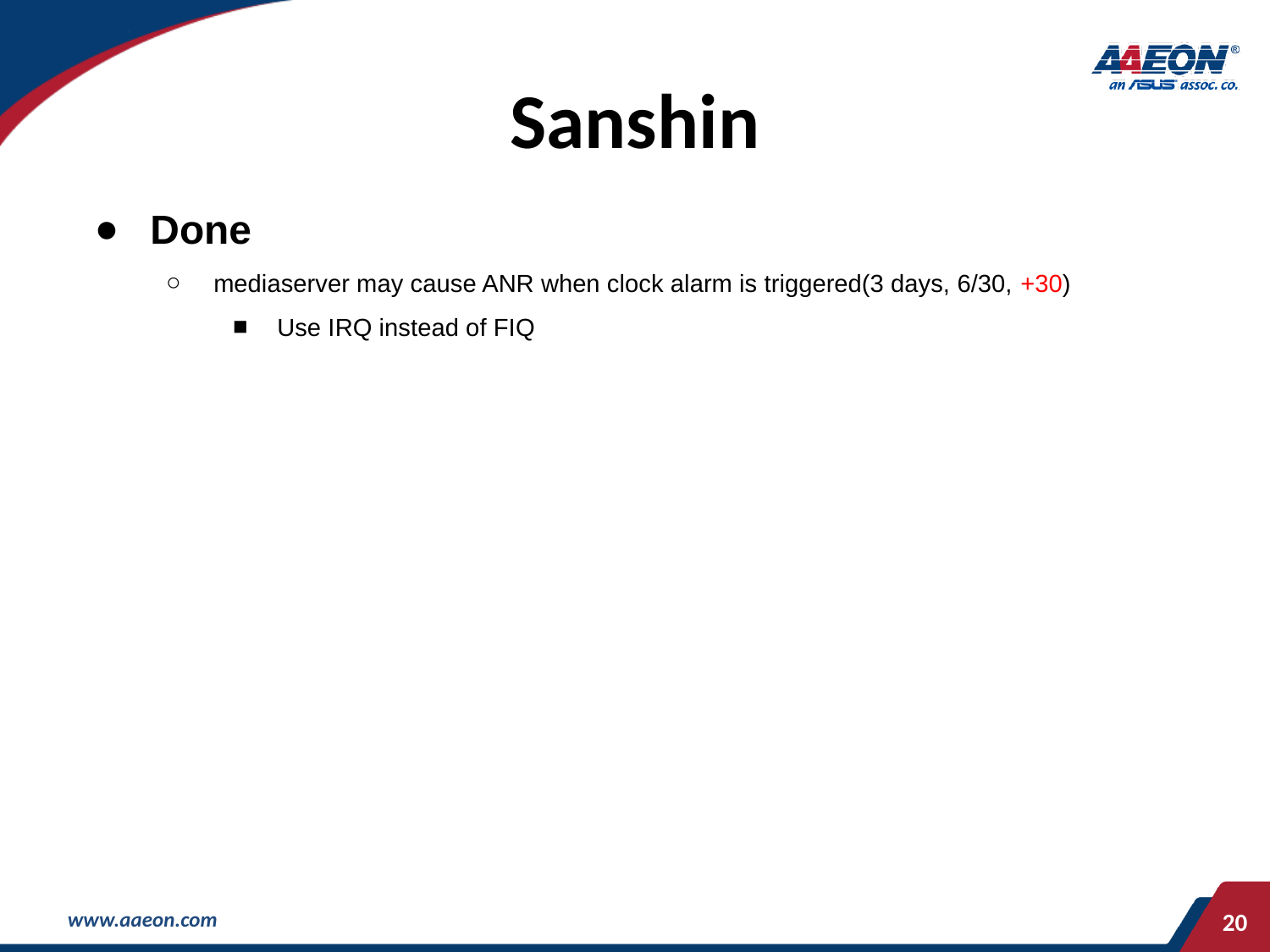

# Sanshin
Done
mediaserver may cause ANR when clock alarm is triggered(3 days, 6/30, +30)
Use IRQ instead of FIQ

20